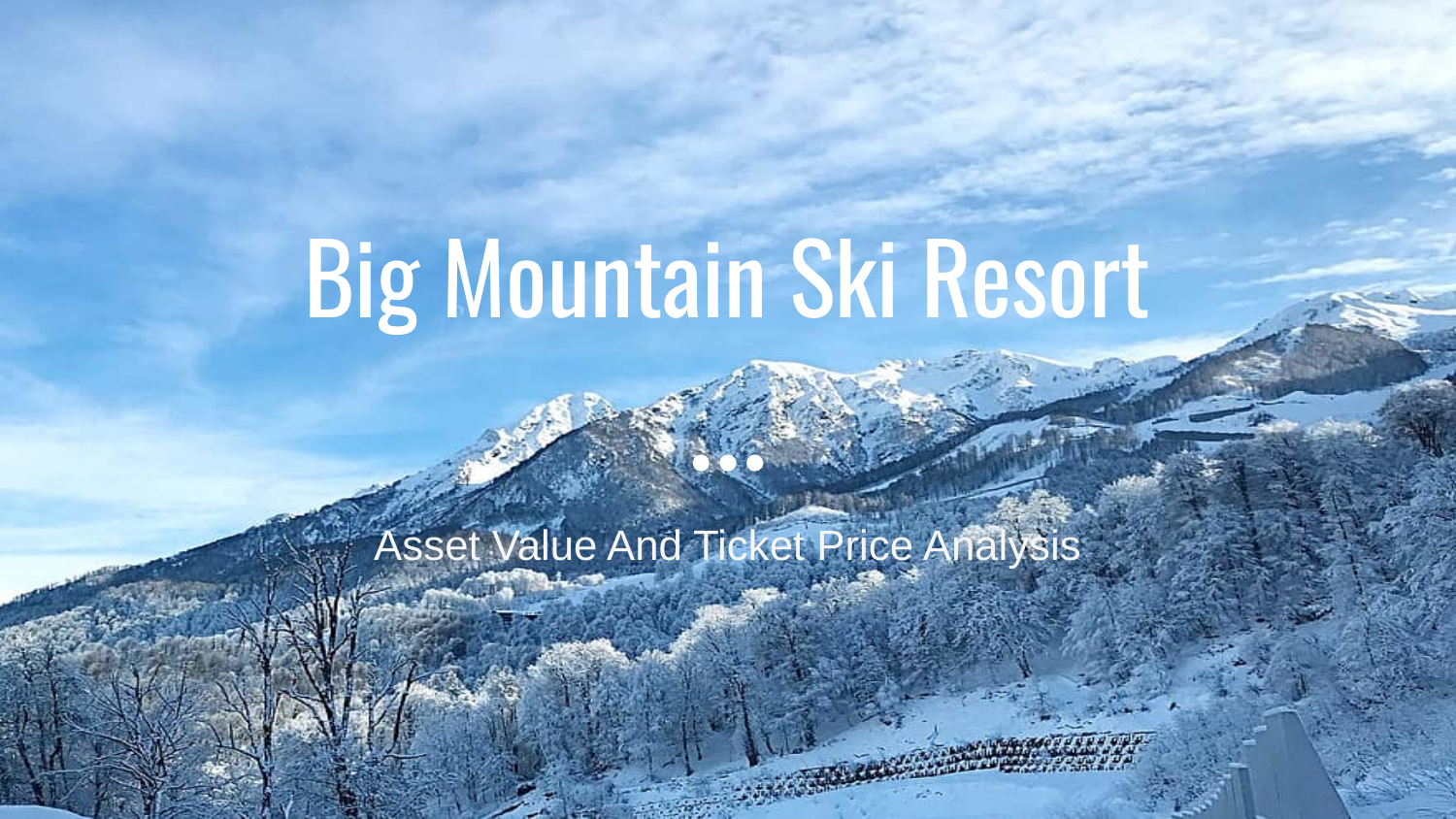

# Big Mountain Ski Resort
Asset Value And Ticket Price Analysis